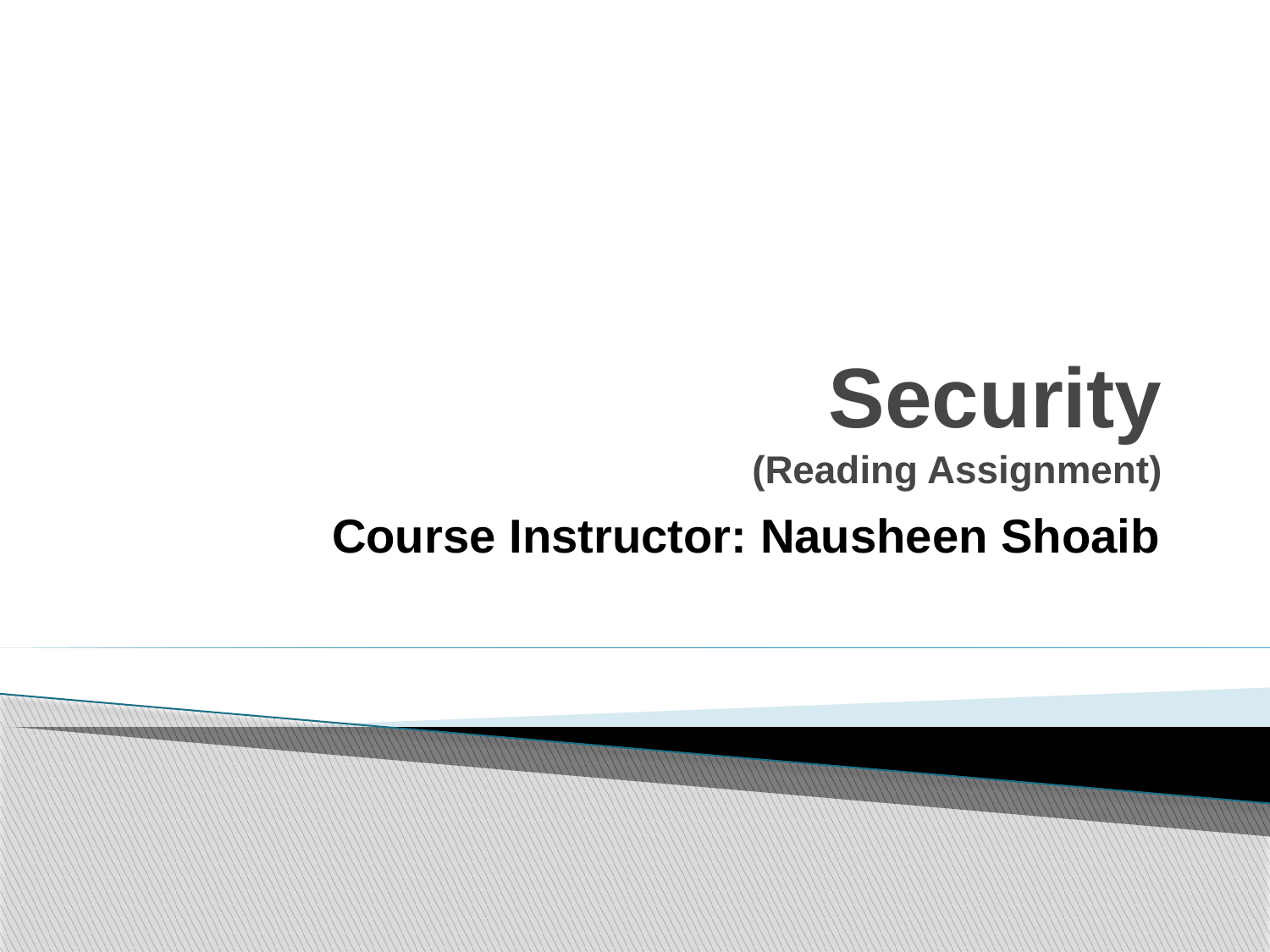

# Security (Reading Assignment)
Course Instructor: Nausheen Shoaib